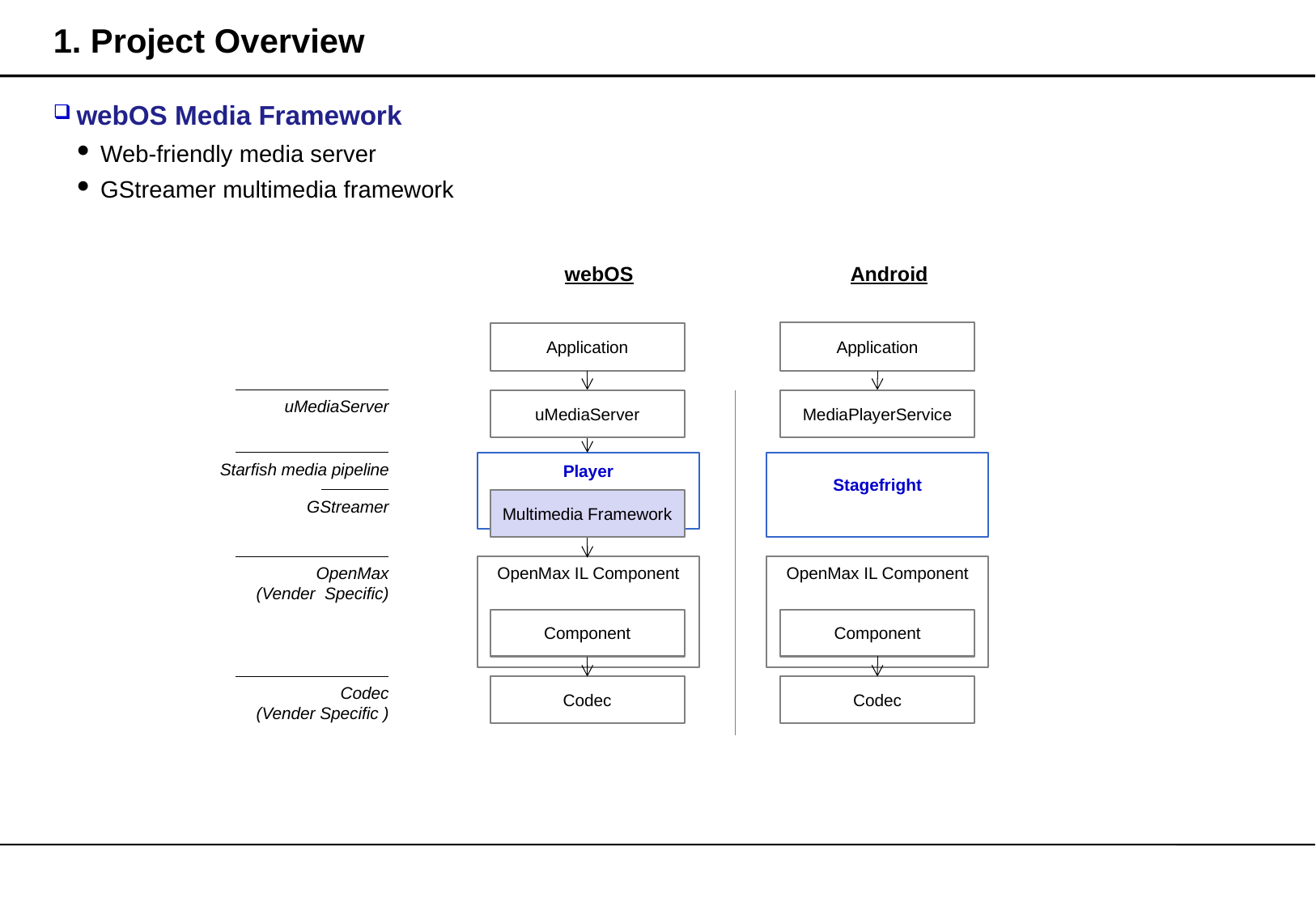

# 1. Project Overview

webOS Media Framework
Web-friendly media server
GStreamer multimedia framework

webOS
Android
Application
Application
uMediaServer
uMediaServer
MediaPlayerService
Starfish media pipeline

Player

Stagefright

GStreamer
Multimedia Framework
OpenMax IL Component
OpenMax IL Component
OpenMax
(Vender  Specific)
Component
Component
Codec
(Vender Specific )
Codec
Codec